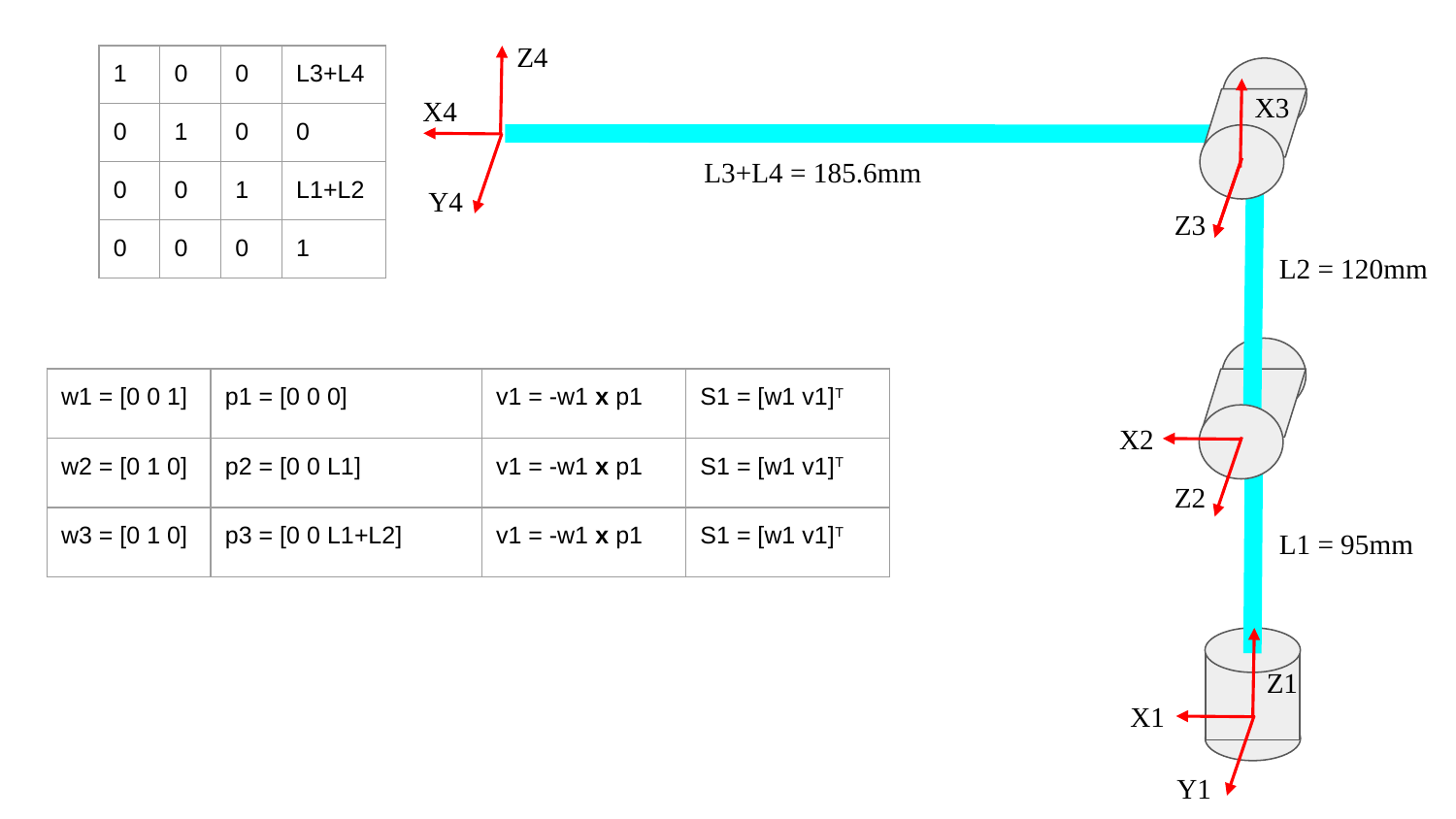

Z4
| 1 | 0 | 0 | L3+L4 |
| --- | --- | --- | --- |
| 0 | 1 | 0 | 0 |
| 0 | 0 | 1 | L1+L2 |
| 0 | 0 | 0 | 1 |

X3
X4

L3+L4 = 185.6mm
Y4
Z3
L2 = 120mm

| w1 = [0 0 1] | p1 = [0 0 0] | v1 = -w1 x p1 | S1 = [w1 v1]T |
| --- | --- | --- | --- |
| w2 = [0 1 0] | p2 = [0 0 L1] | v1 = -w1 x p1 | S1 = [w1 v1]T |
| w3 = [0 1 0] | p3 = [0 0 L1+L2] | v1 = -w1 x p1 | S1 = [w1 v1]T |

X2
Z2
L1 = 95mm

Z1
X1

Y1